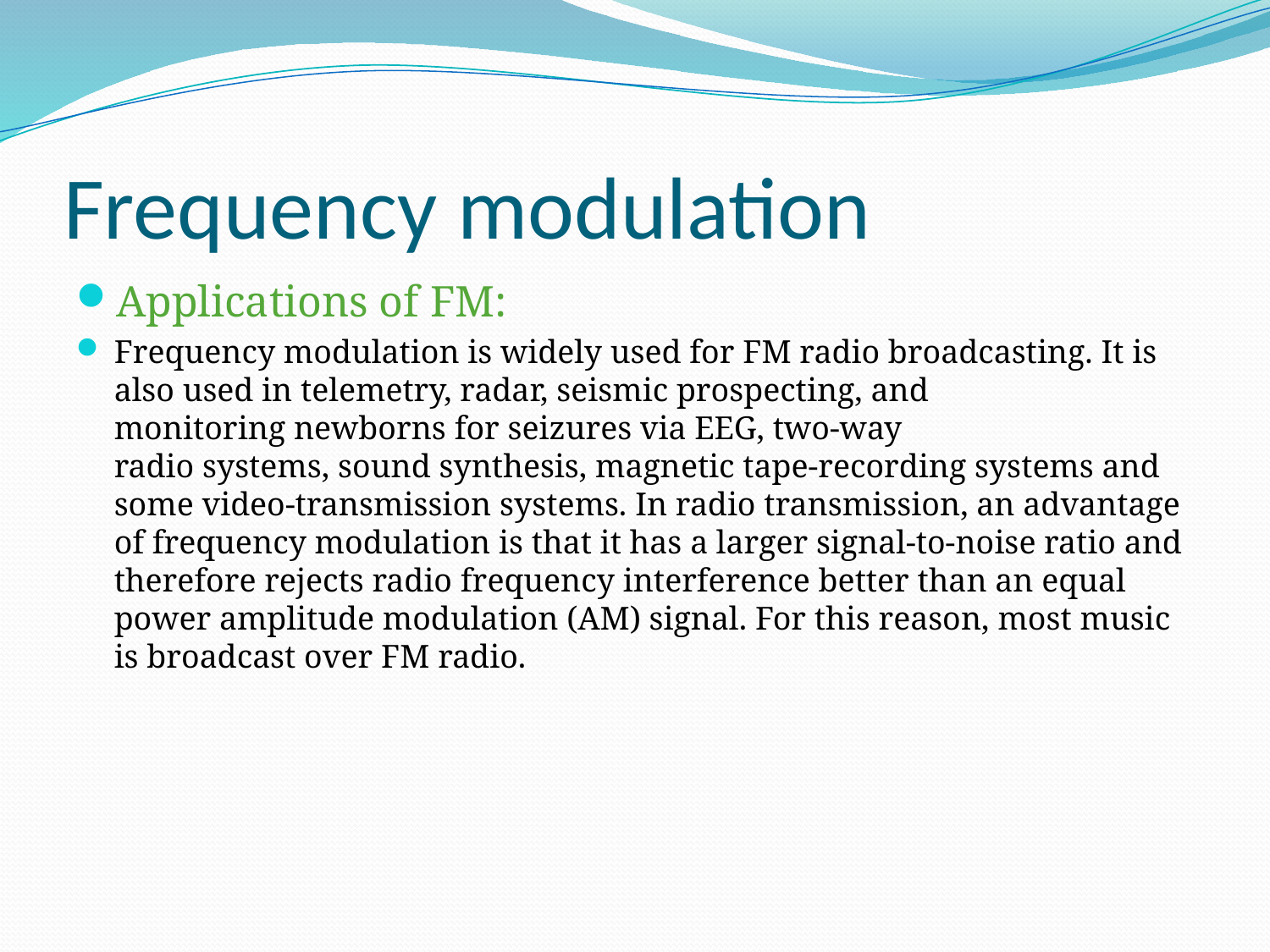

# Frequency modulation
Applications of FM:
Frequency modulation is widely used for FM radio broadcasting. It is also used in telemetry, radar, seismic prospecting, and monitoring newborns for seizures via EEG, two-way radio systems, sound synthesis, magnetic tape-recording systems and some video-transmission systems. In radio transmission, an advantage of frequency modulation is that it has a larger signal-to-noise ratio and therefore rejects radio frequency interference better than an equal power amplitude modulation (AM) signal. For this reason, most music is broadcast over FM radio.